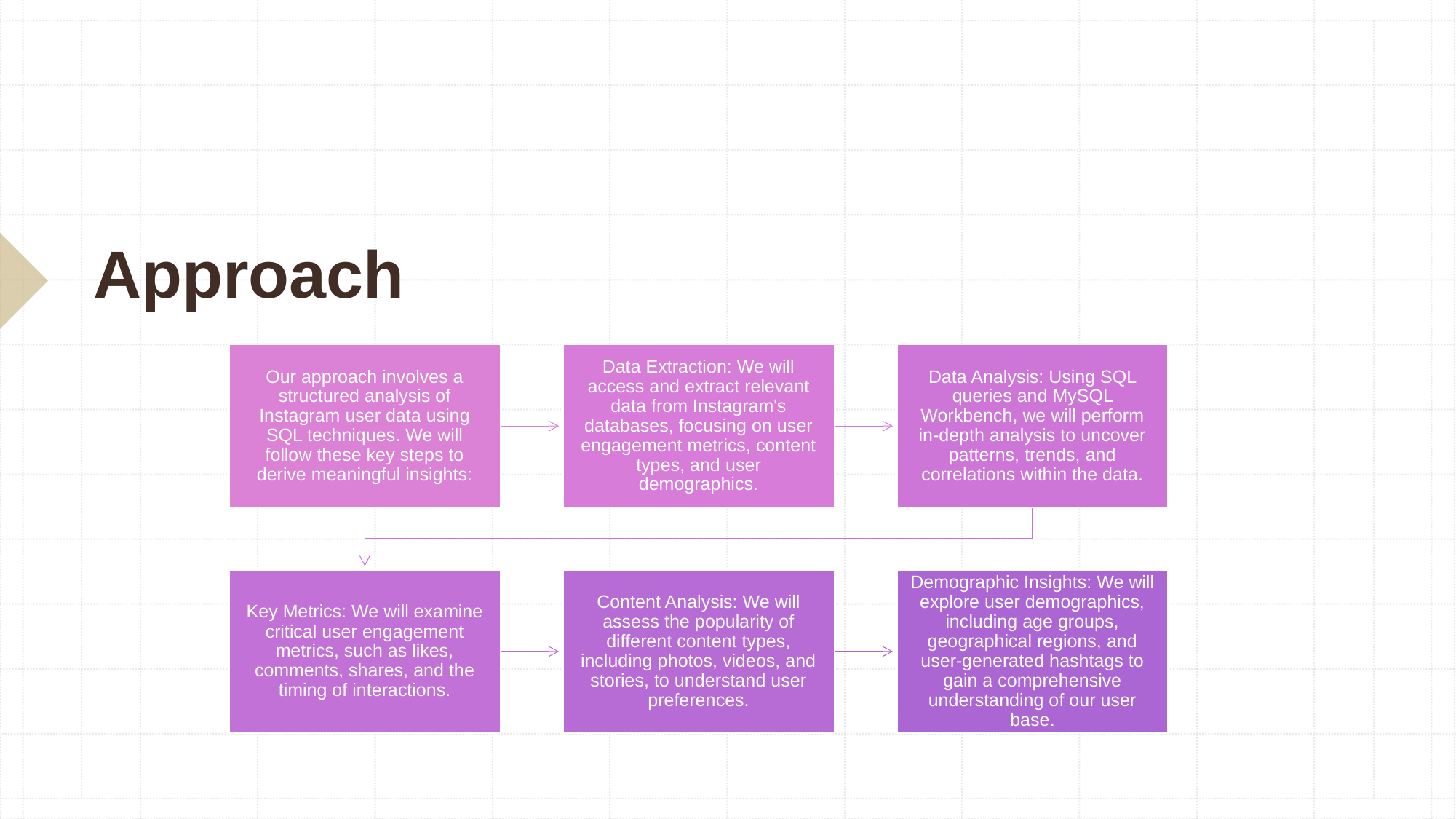

# Approach

Our approach involves a structured analysis of Instagram user data using SQL techniques. We will follow these key steps to derive meaningful insights:

Data Extraction: We will access and extract relevant data from Instagram's databases, focusing on user engagement metrics, content types, and user demographics.

Data Analysis: Using SQL queries and MySQL Workbench, we will perform in-depth analysis to uncover patterns, trends, and correlations within the data.

Key Metrics: We will examine critical user engagement metrics, such as likes, comments, shares, and the timing of interactions.

Content Analysis: We will assess the popularity of different content types, including photos, videos, and stories, to understand user preferences.
Demographic Insights: We will explore user demographics, including age groups, geographical regions, and user-generated hashtags to gain a comprehensive understanding of our user base.